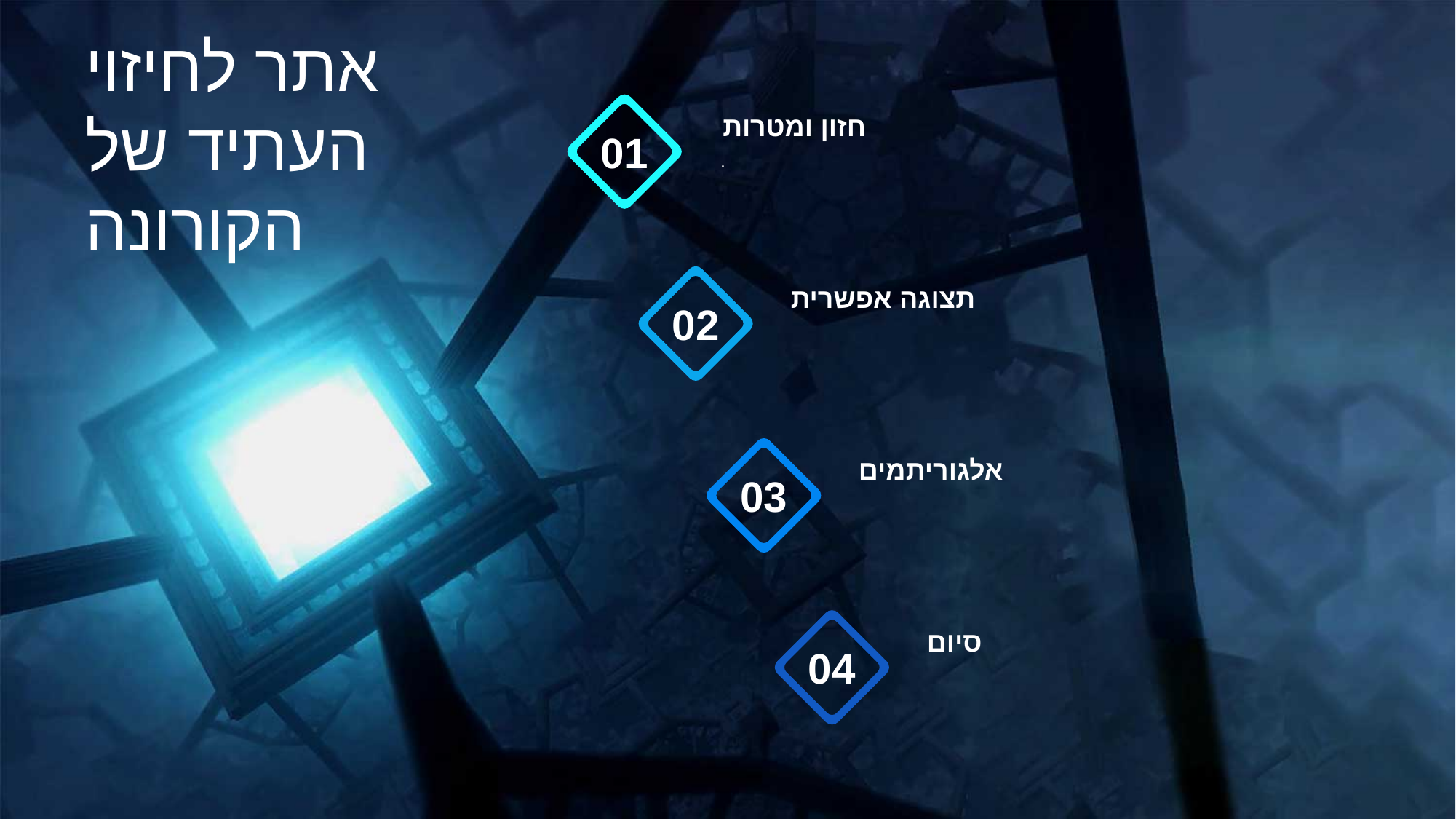

אתר לחיזוי העתיד של הקורונה

חזון ומטרות
.
01

תצוגה אפשרית

02

אלגוריתמים

03

סיום

04